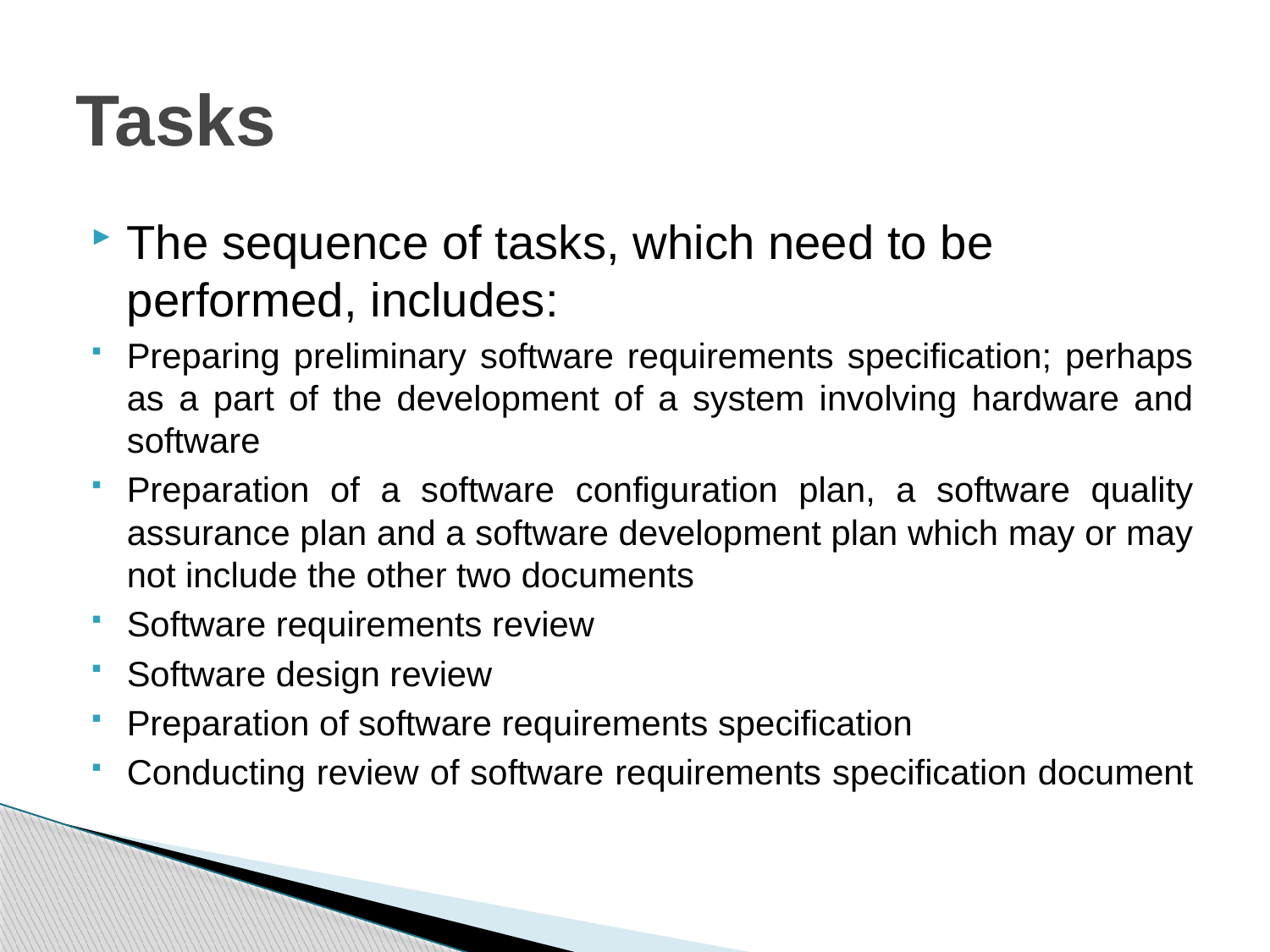

# Tasks
The sequence of tasks, which need to be performed, includes:
Preparing preliminary software requirements specification; perhaps as a part of the development of a system involving hardware and software
Preparation of a software configuration plan, a software quality assurance plan and a software development plan which may or may not include the other two documents
Software requirements review
Software design review
Preparation of software requirements specification
Conducting review of software requirements specification document